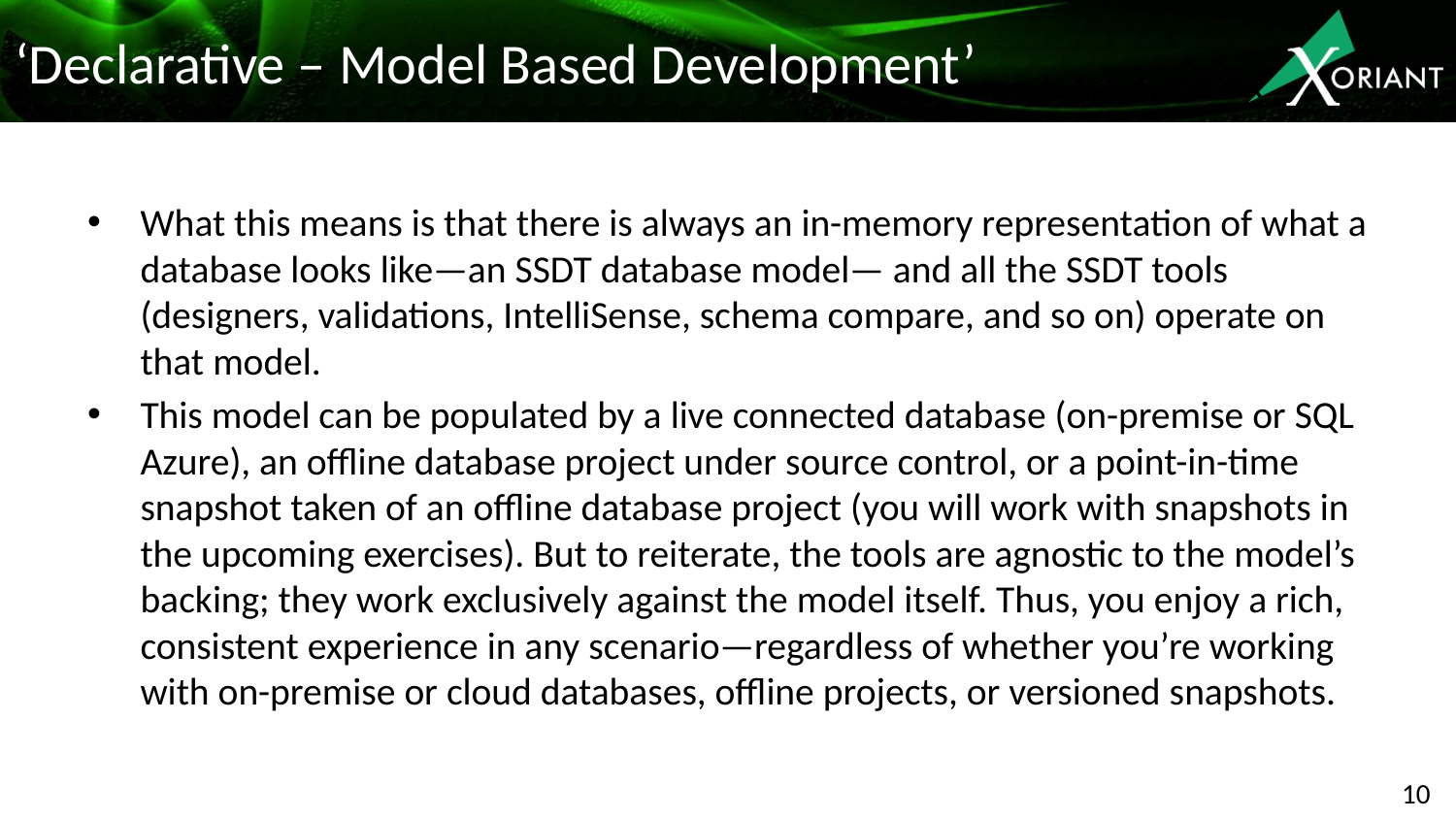

# ‘Declarative – Model Based Development’
What this means is that there is always an in-memory representation of what a database looks like—an SSDT database model— and all the SSDT tools (designers, validations, IntelliSense, schema compare, and so on) operate on that model.
This model can be populated by a live connected database (on-premise or SQL Azure), an offline database project under source control, or a point-in-time snapshot taken of an offline database project (you will work with snapshots in the upcoming exercises). But to reiterate, the tools are agnostic to the model’s backing; they work exclusively against the model itself. Thus, you enjoy a rich, consistent experience in any scenario—regardless of whether you’re working with on-premise or cloud databases, offline projects, or versioned snapshots.

10